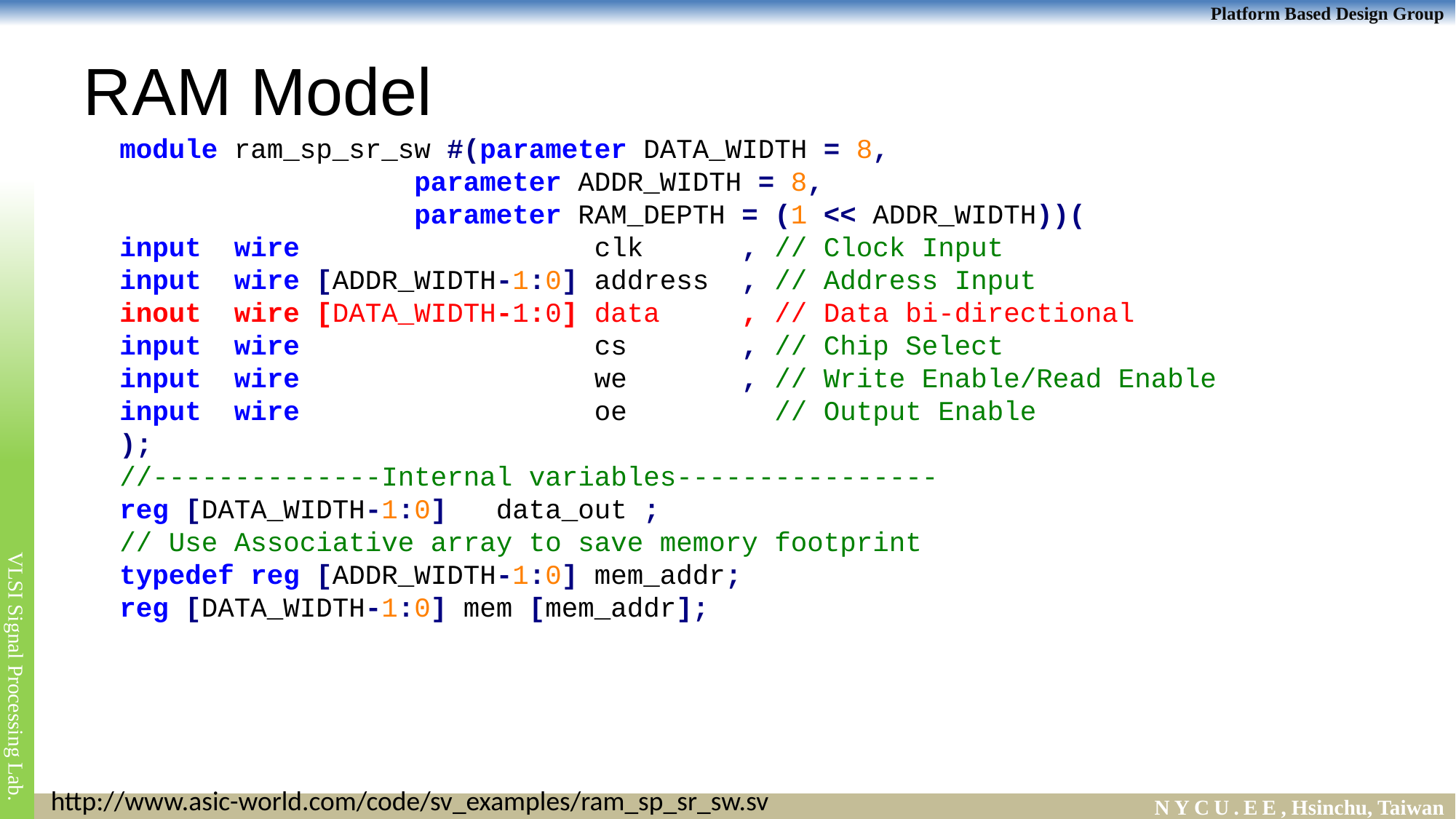

# RAM Model
module ram_sp_sr_sw #(parameter DATA_WIDTH = 8,
                  parameter ADDR_WIDTH = 8,
                  parameter RAM_DEPTH = (1 << ADDR_WIDTH))(
input  wire                  clk      , // Clock Input
input  wire [ADDR_WIDTH-1:0] address  , // Address Input
inout  wire [DATA_WIDTH-1:0] data     , // Data bi-directional
input  wire                  cs       , // Chip Select
input  wire                  we       , // Write Enable/Read Enable
input  wire                  oe         // Output Enable
);
//--------------Internal variables----------------
reg [DATA_WIDTH-1:0]   data_out ;
// Use Associative array to save memory footprint
typedef reg [ADDR_WIDTH-1:0] mem_addr;
reg [DATA_WIDTH-1:0] mem [mem_addr];

http://www.asic-world.com/code/sv_examples/ram_sp_sr_sw.sv